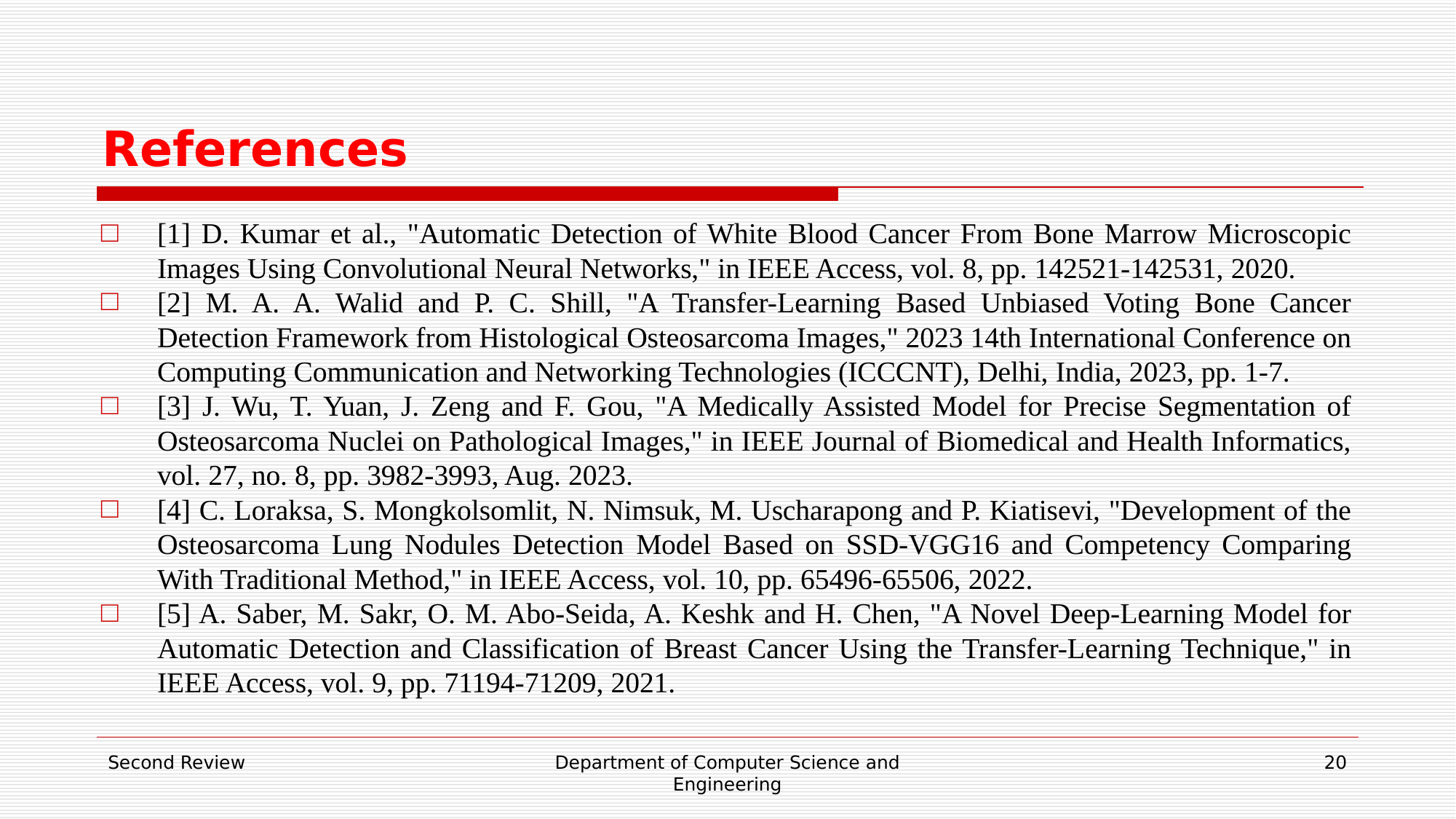

# References
[1] D. Kumar et al., "Automatic Detection of White Blood Cancer From Bone Marrow Microscopic Images Using Convolutional Neural Networks," in IEEE Access, vol. 8, pp. 142521-142531, 2020.
[2] M. A. A. Walid and P. C. Shill, "A Transfer-Learning Based Unbiased Voting Bone Cancer Detection Framework from Histological Osteosarcoma Images," 2023 14th International Conference on Computing Communication and Networking Technologies (ICCCNT), Delhi, India, 2023, pp. 1-7.
[3] J. Wu, T. Yuan, J. Zeng and F. Gou, "A Medically Assisted Model for Precise Segmentation of Osteosarcoma Nuclei on Pathological Images," in IEEE Journal of Biomedical and Health Informatics, vol. 27, no. 8, pp. 3982-3993, Aug. 2023.
[4] C. Loraksa, S. Mongkolsomlit, N. Nimsuk, M. Uscharapong and P. Kiatisevi, "Development of the Osteosarcoma Lung Nodules Detection Model Based on SSD-VGG16 and Competency Comparing With Traditional Method," in IEEE Access, vol. 10, pp. 65496-65506, 2022.
[5] A. Saber, M. Sakr, O. M. Abo-Seida, A. Keshk and H. Chen, "A Novel Deep-Learning Model for Automatic Detection and Classification of Breast Cancer Using the Transfer-Learning Technique," in IEEE Access, vol. 9, pp. 71194-71209, 2021.
Second Review
Department of Computer Science and Engineering
20